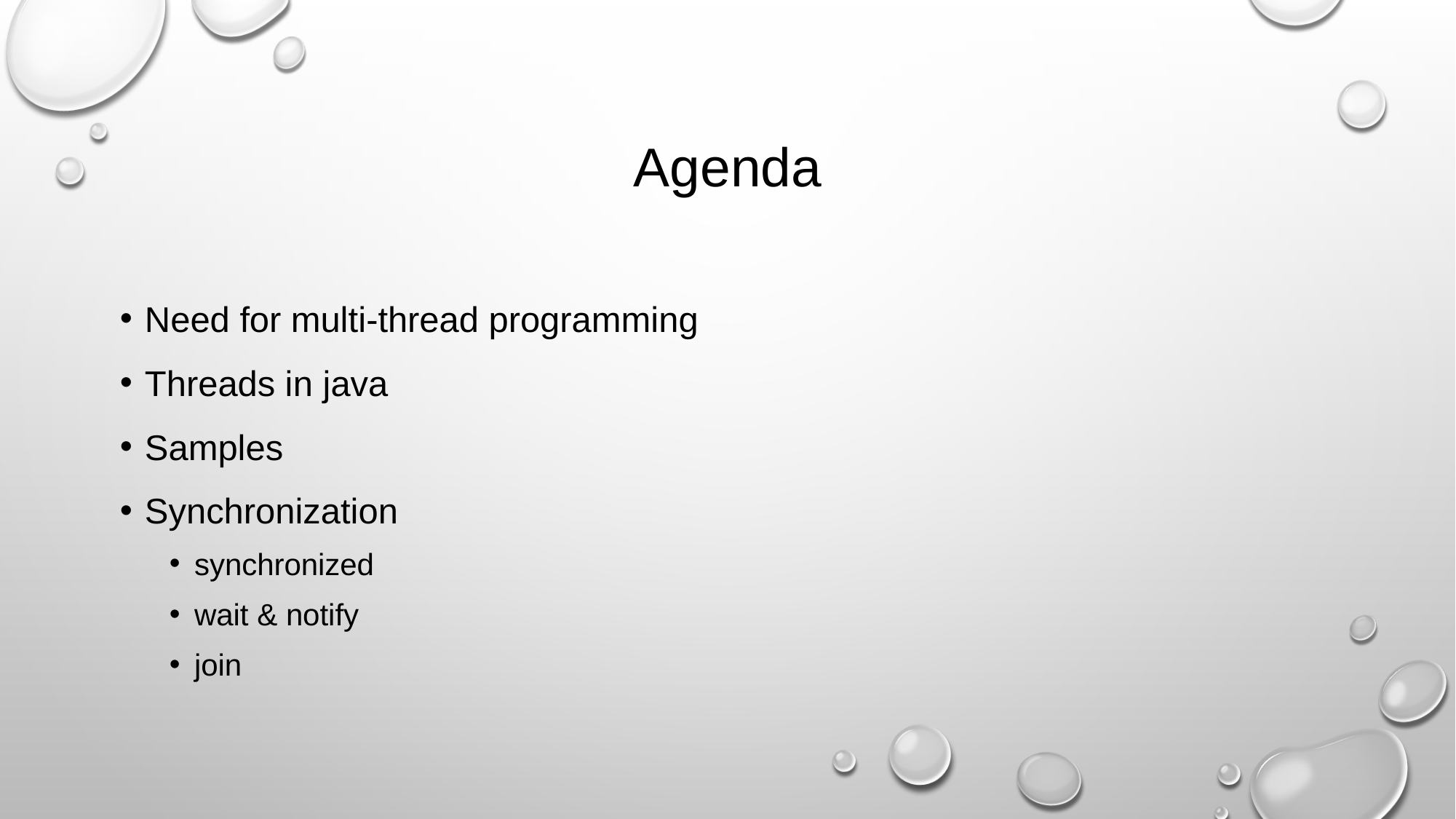

# Agenda
Need for multi-thread programming
Threads in java
Samples
Synchronization
synchronized
wait & notify
join